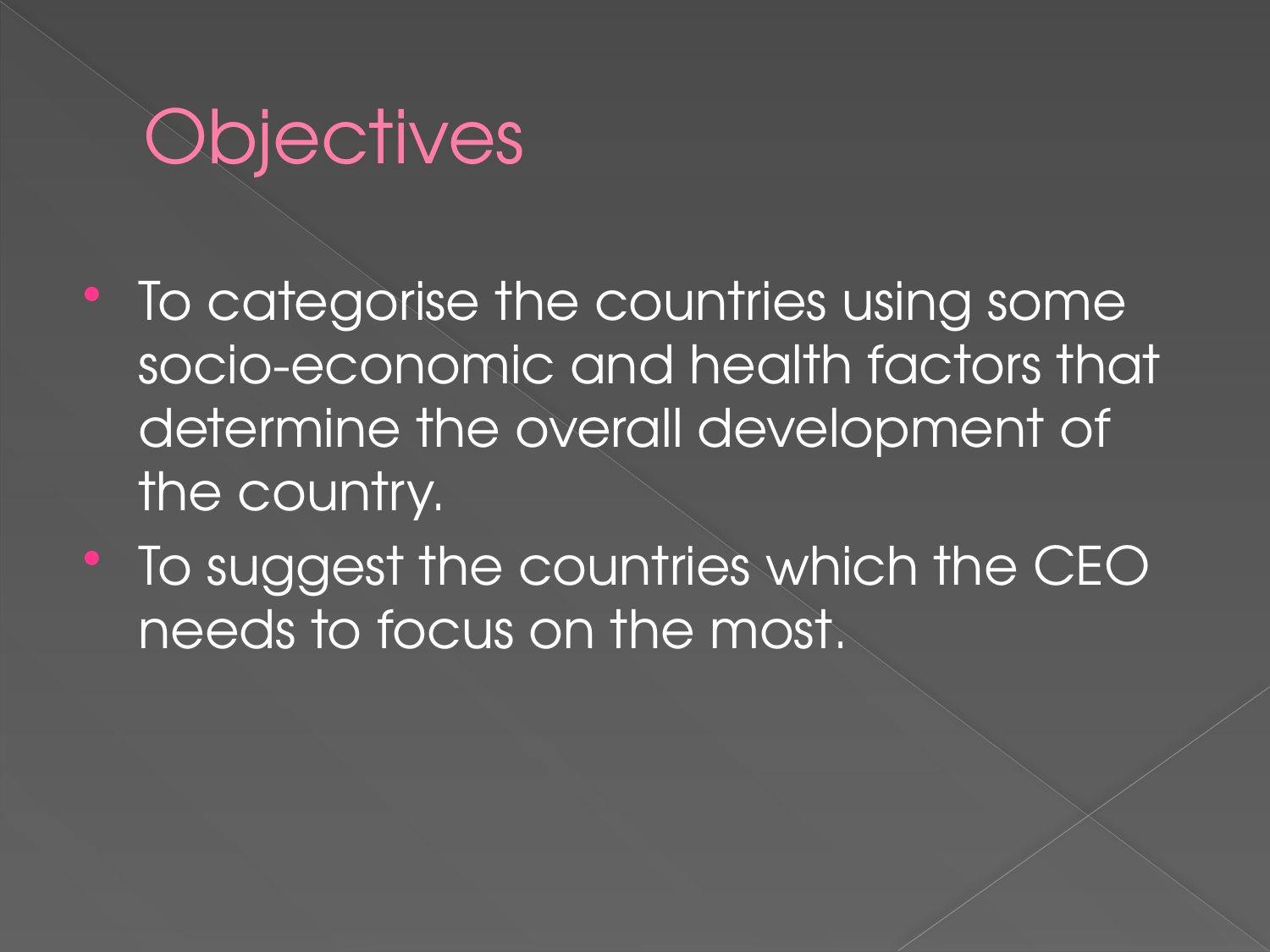

# Objectives
To categorise the countries using some socio-economic and health factors that determine the overall development of the country.
To suggest the countries which the CEO needs to focus on the most.